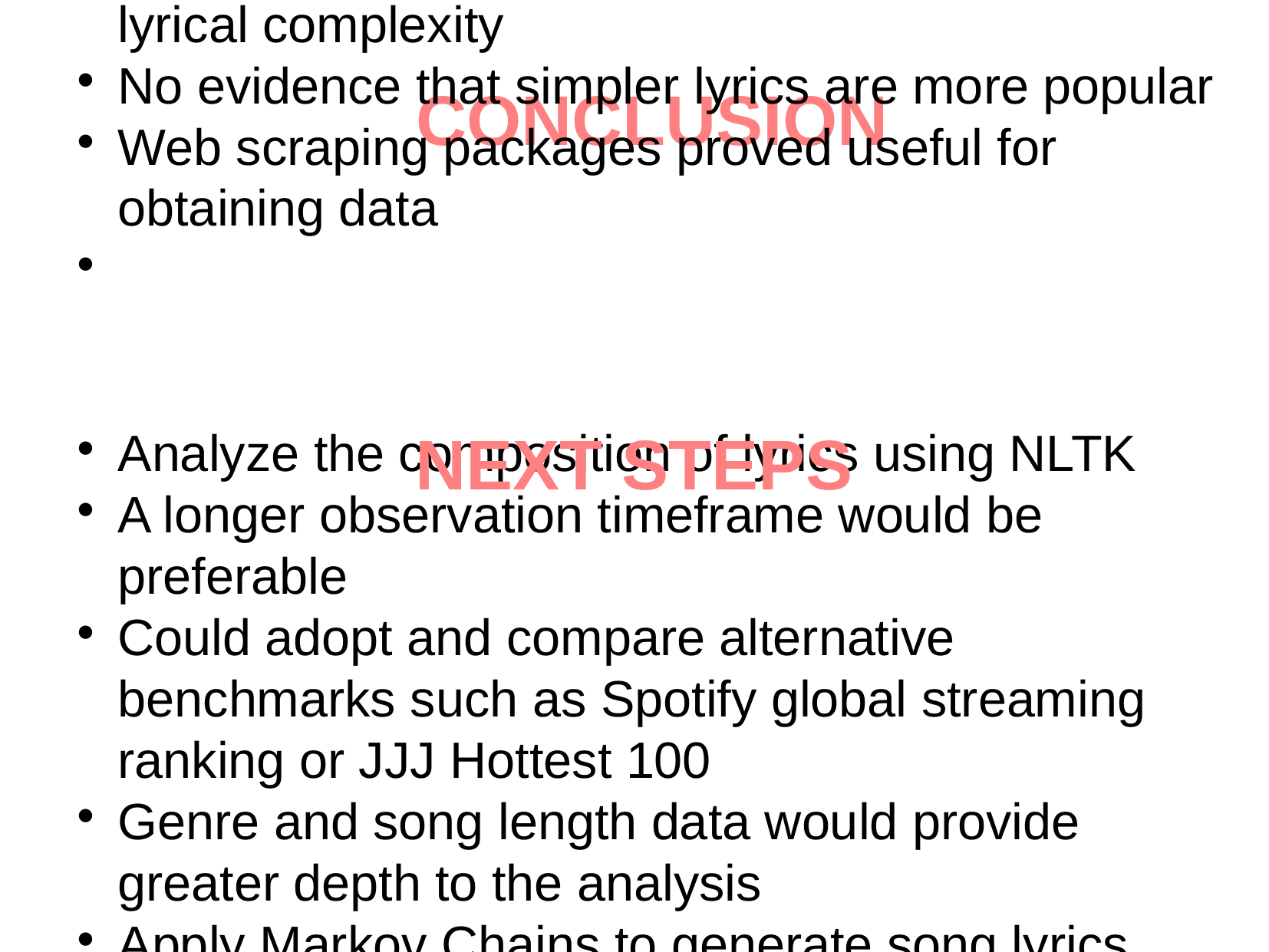

CONCLUSION
Analysis suggested a gradual downtrend in lyrical complexity
No evidence that simpler lyrics are more popular
Web scraping packages proved useful for obtaining data

Analyze the composition of lyrics using NLTK
A longer observation timeframe would be preferable
Could adopt and compare alternative benchmarks such as Spotify global streaming ranking or JJJ Hottest 100
Genre and song length data would provide greater depth to the analysis
Apply Markov Chains to generate song lyrics based on each year

NEXT STEPS